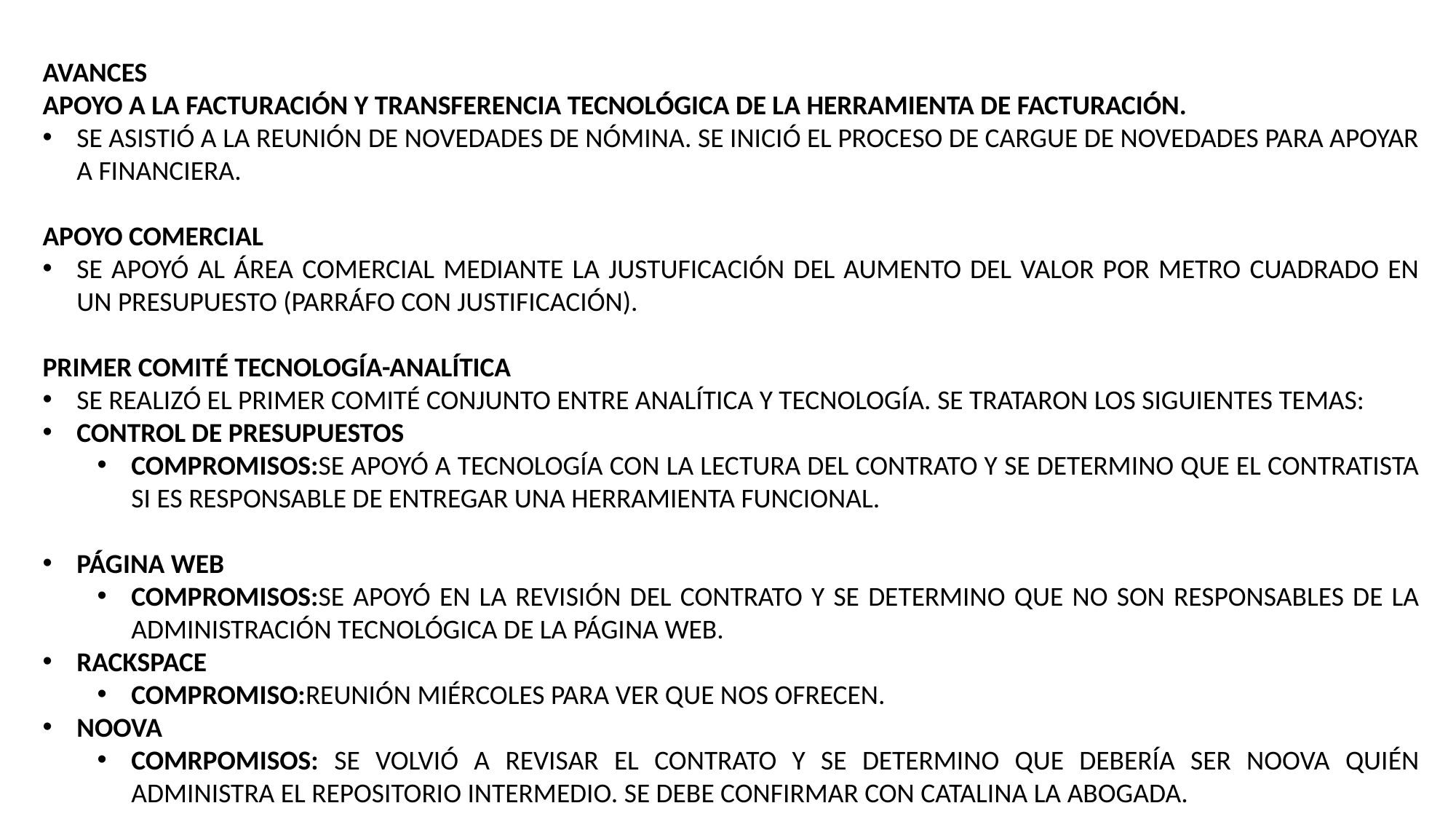

AVANCES
APOYO A LA FACTURACIÓN Y TRANSFERENCIA TECNOLÓGICA DE LA HERRAMIENTA DE FACTURACIÓN.
SE ASISTIÓ A LA REUNIÓN DE NOVEDADES DE NÓMINA. SE INICIÓ EL PROCESO DE CARGUE DE NOVEDADES PARA APOYAR A FINANCIERA.

APOYO COMERCIAL
SE APOYÓ AL ÁREA COMERCIAL MEDIANTE LA JUSTUFICACIÓN DEL AUMENTO DEL VALOR POR METRO CUADRADO EN UN PRESUPUESTO (PARRÁFO CON JUSTIFICACIÓN).

PRIMER COMITÉ TECNOLOGÍA-ANALÍTICA
SE REALIZÓ EL PRIMER COMITÉ CONJUNTO ENTRE ANALÍTICA Y TECNOLOGÍA. SE TRATARON LOS SIGUIENTES TEMAS:
CONTROL DE PRESUPUESTOS
COMPROMISOS:SE APOYÓ A TECNOLOGÍA CON LA LECTURA DEL CONTRATO Y SE DETERMINO QUE EL CONTRATISTA SI ES RESPONSABLE DE ENTREGAR UNA HERRAMIENTA FUNCIONAL.

PÁGINA WEB
COMPROMISOS:SE APOYÓ EN LA REVISIÓN DEL CONTRATO Y SE DETERMINO QUE NO SON RESPONSABLES DE LA ADMINISTRACIÓN TECNOLÓGICA DE LA PÁGINA WEB.
RACKSPACE
COMPROMISO:REUNIÓN MIÉRCOLES PARA VER QUE NOS OFRECEN.
NOOVA
COMRPOMISOS: SE VOLVIÓ A REVISAR EL CONTRATO Y SE DETERMINO QUE DEBERÍA SER NOOVA QUIÉN ADMINISTRA EL REPOSITORIO INTERMEDIO. SE DEBE CONFIRMAR CON CATALINA LA ABOGADA.